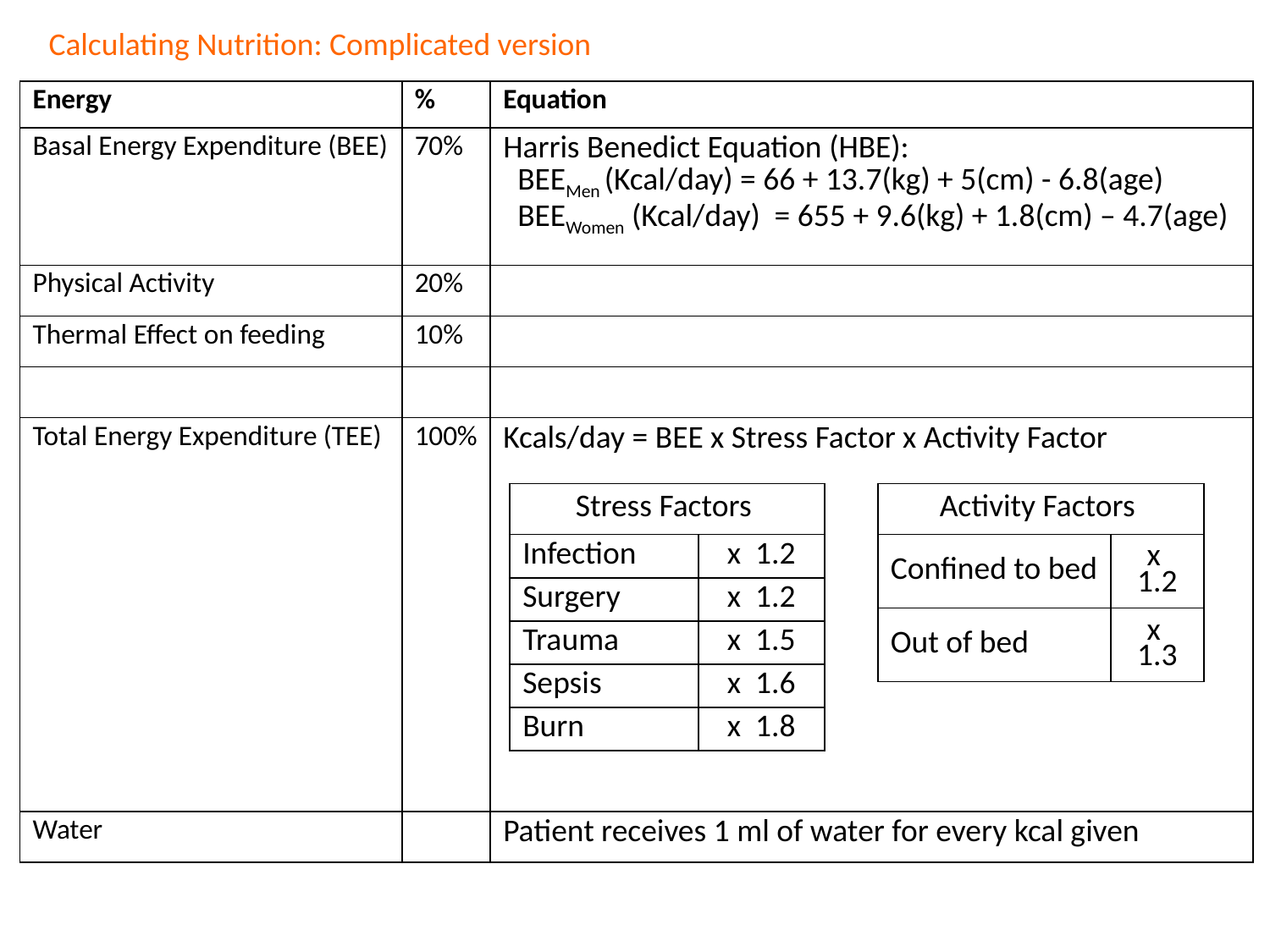

Calculating Nutrition: Complicated version
| Energy | % | Equation |
| --- | --- | --- |
| Basal Energy Expenditure (BEE) | 70% | Harris Benedict Equation (HBE): BEEMen (Kcal/day) = 66 + 13.7(kg) + 5(cm) - 6.8(age) BEEWomen (Kcal/day) = 655 + 9.6(kg) + 1.8(cm) – 4.7(age) |
| Physical Activity | 20% |  |
| Thermal Effect on feeding | 10% |  |
|  |  |  |
| Total Energy Expenditure (TEE) | 100% | Kcals/day = BEE x Stress Factor x Activity Factor |
| Water |  | Patient receives 1 ml of water for every kcal given |
| Stress Factors |  |
| --- | --- |
| Infection | x 1.2 |
| Surgery | x 1.2 |
| Trauma | x 1.5 |
| Sepsis | x 1.6 |
| Burn | x 1.8 |
| Activity Factors |  |
| --- | --- |
| Confined to bed | x 1.2 |
| Out of bed | x 1.3 |